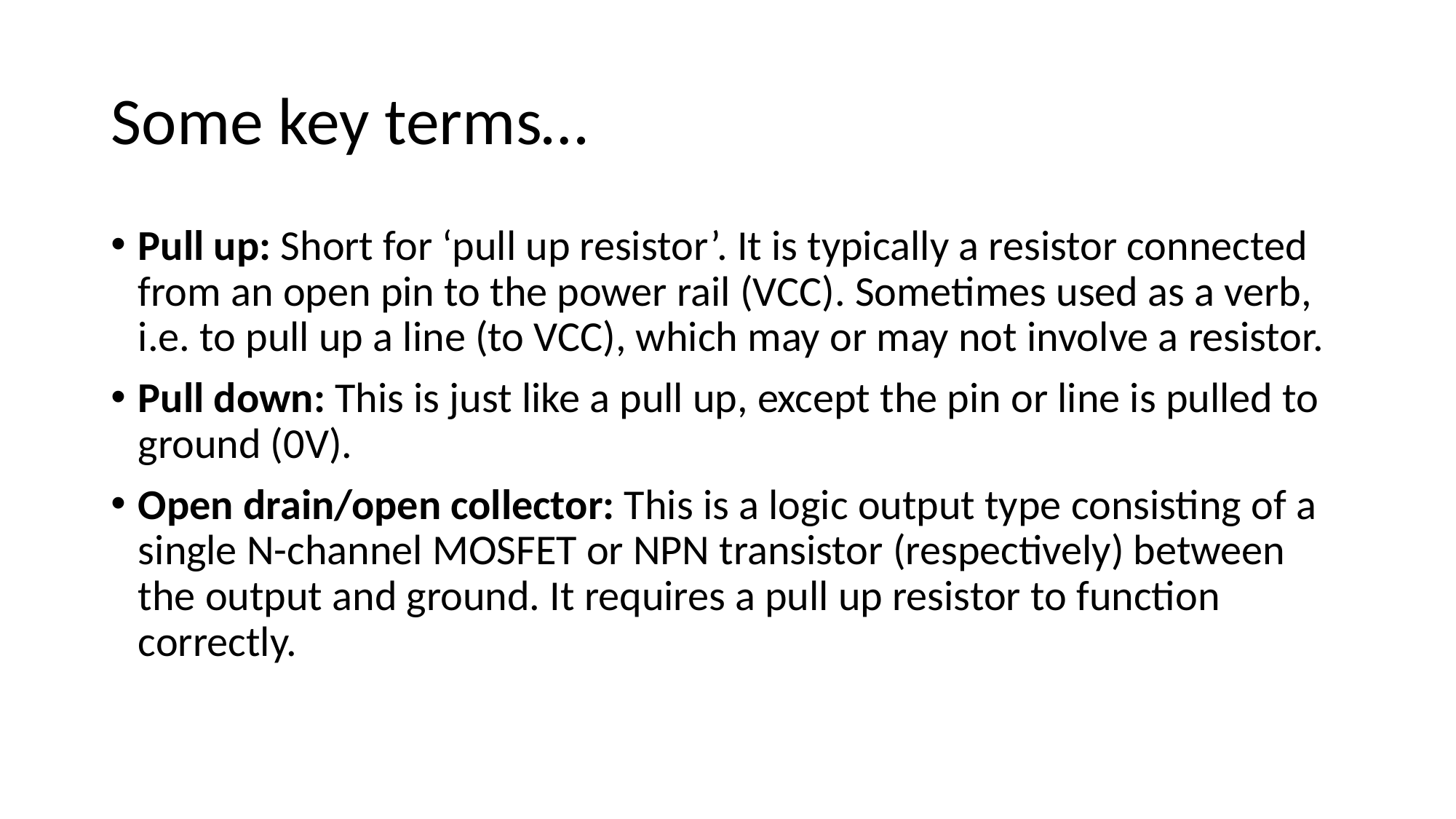

# Some key terms…
Pull up: Short for ‘pull up resistor’. It is typically a resistor connected from an open pin to the power rail (VCC). Sometimes used as a verb, i.e. to pull up a line (to VCC), which may or may not involve a resistor.
Pull down: This is just like a pull up, except the pin or line is pulled to ground (0V).
Open drain/open collector: This is a logic output type consisting of a single N-channel MOSFET or NPN transistor (respectively) between the output and ground. It requires a pull up resistor to function correctly.